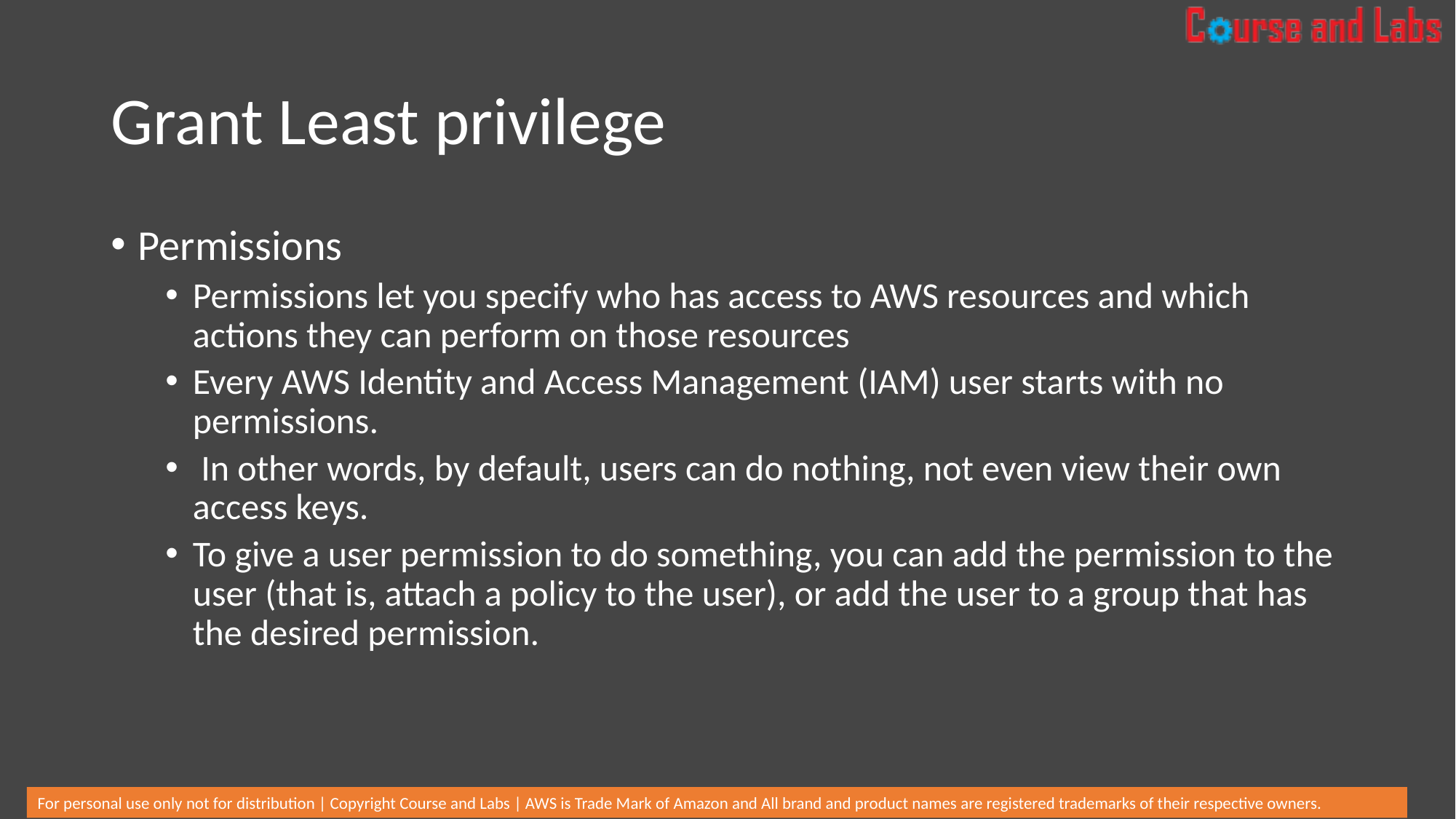

# Grant Least privilege
Permissions
Permissions let you specify who has access to AWS resources and which actions they can perform on those resources
Every AWS Identity and Access Management (IAM) user starts with no permissions.
 In other words, by default, users can do nothing, not even view their own access keys.
To give a user permission to do something, you can add the permission to the user (that is, attach a policy to the user), or add the user to a group that has the desired permission.